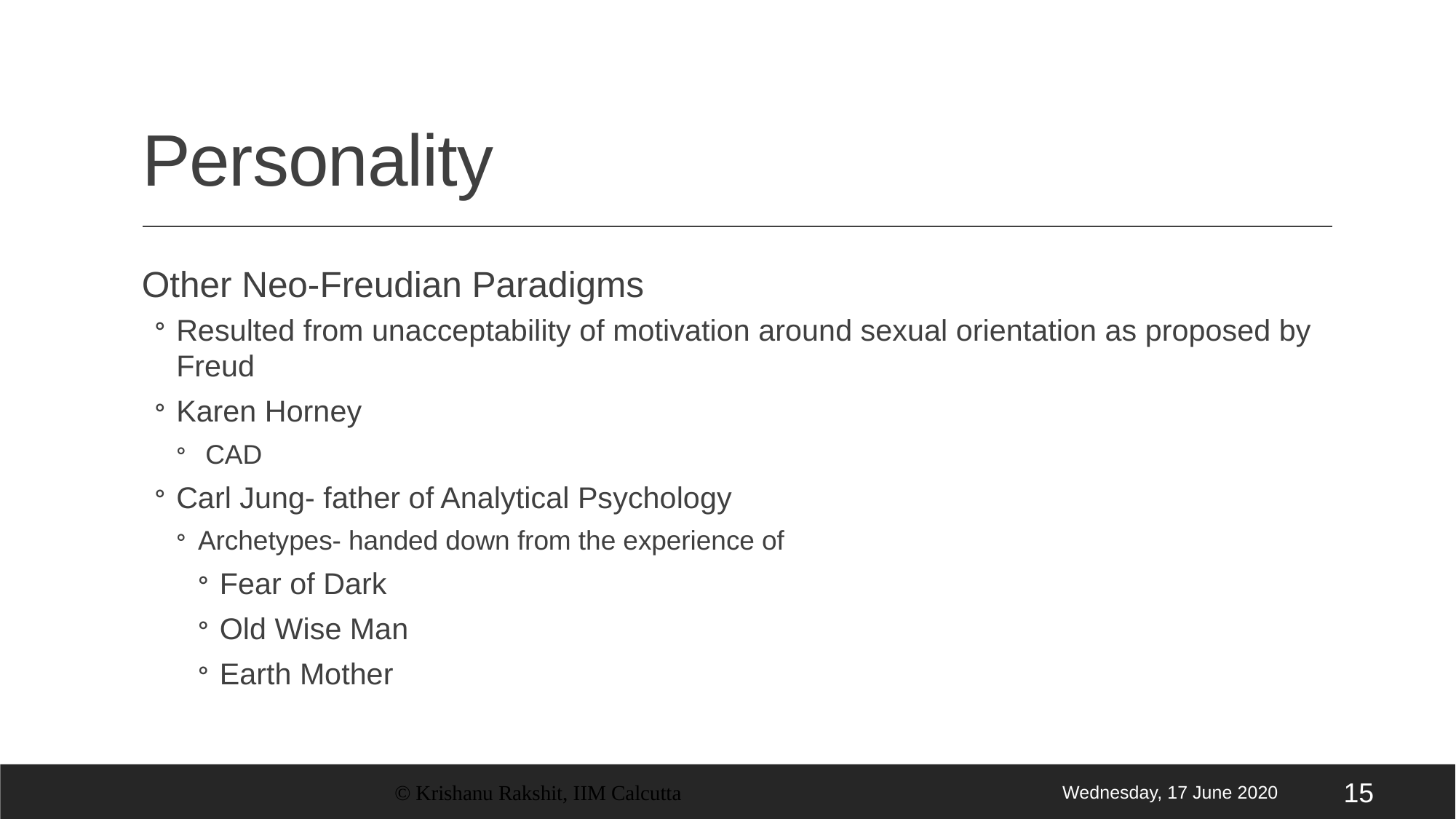

# Personality
Other Neo-Freudian Paradigms
Resulted from unacceptability of motivation around sexual orientation as proposed by Freud
Karen Horney
 CAD
Carl Jung- father of Analytical Psychology
Archetypes- handed down from the experience of
Fear of Dark
Old Wise Man
Earth Mother

© Krishanu Rakshit, IIM Calcutta
Wednesday, 17 June 2020
15